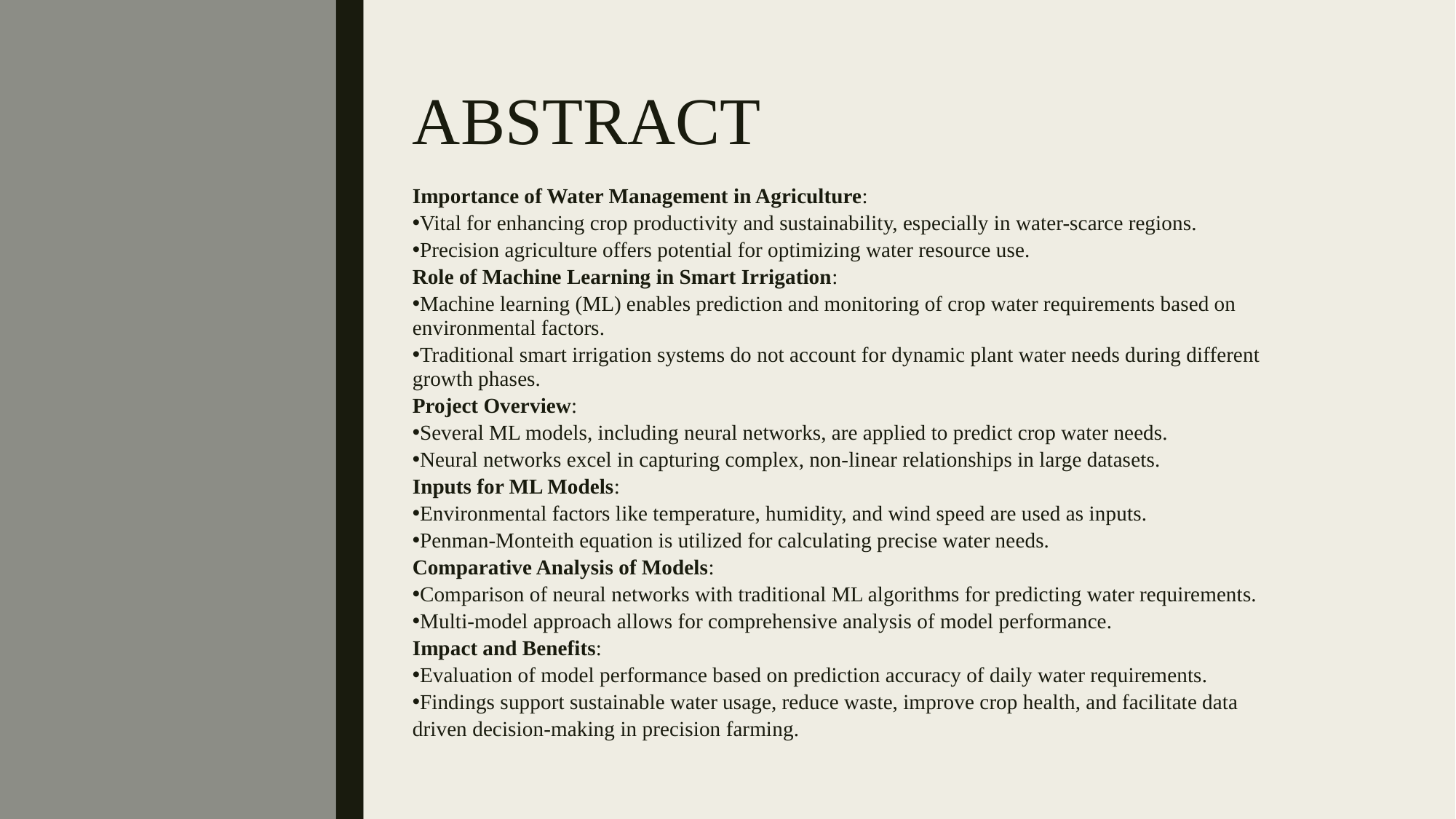

# Abstract
Importance of Water Management in Agriculture:
Vital for enhancing crop productivity and sustainability, especially in water-scarce regions.
Precision agriculture offers potential for optimizing water resource use.
Role of Machine Learning in Smart Irrigation:
Machine learning (ML) enables prediction and monitoring of crop water requirements based on environmental factors.
Traditional smart irrigation systems do not account for dynamic plant water needs during different growth phases.
Project Overview:
Several ML models, including neural networks, are applied to predict crop water needs.
Neural networks excel in capturing complex, non-linear relationships in large datasets.
Inputs for ML Models:
Environmental factors like temperature, humidity, and wind speed are used as inputs.
Penman-Monteith equation is utilized for calculating precise water needs.
Comparative Analysis of Models:
Comparison of neural networks with traditional ML algorithms for predicting water requirements.
Multi-model approach allows for comprehensive analysis of model performance.
Impact and Benefits:
Evaluation of model performance based on prediction accuracy of daily water requirements.
Findings support sustainable water usage, reduce waste, improve crop health, and facilitate data
driven decision-making in precision farming.